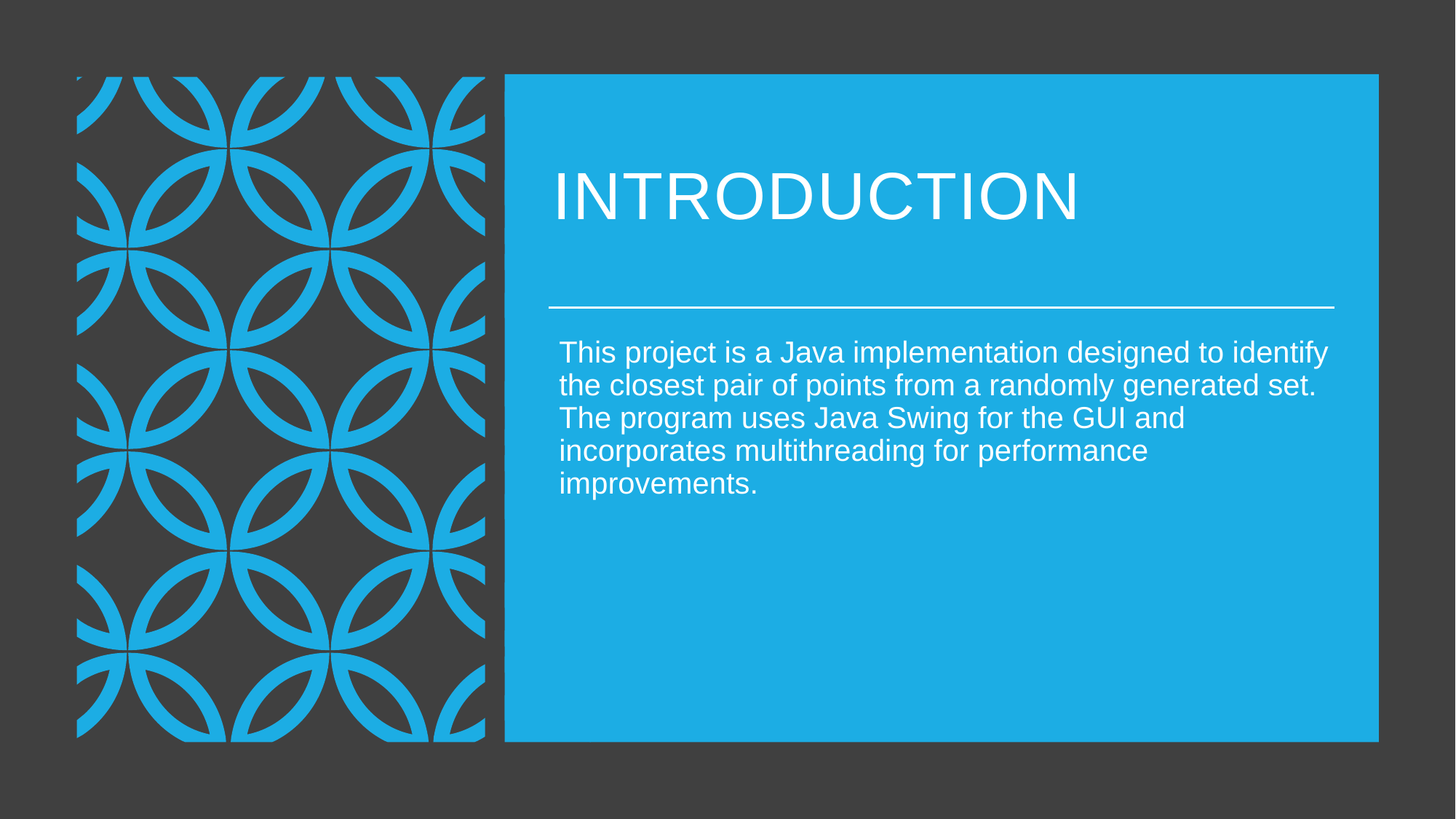

# Introduction

This project is a Java implementation designed to identify the closest pair of points from a randomly generated set. The program uses Java Swing for the GUI and incorporates multithreading for performance improvements.